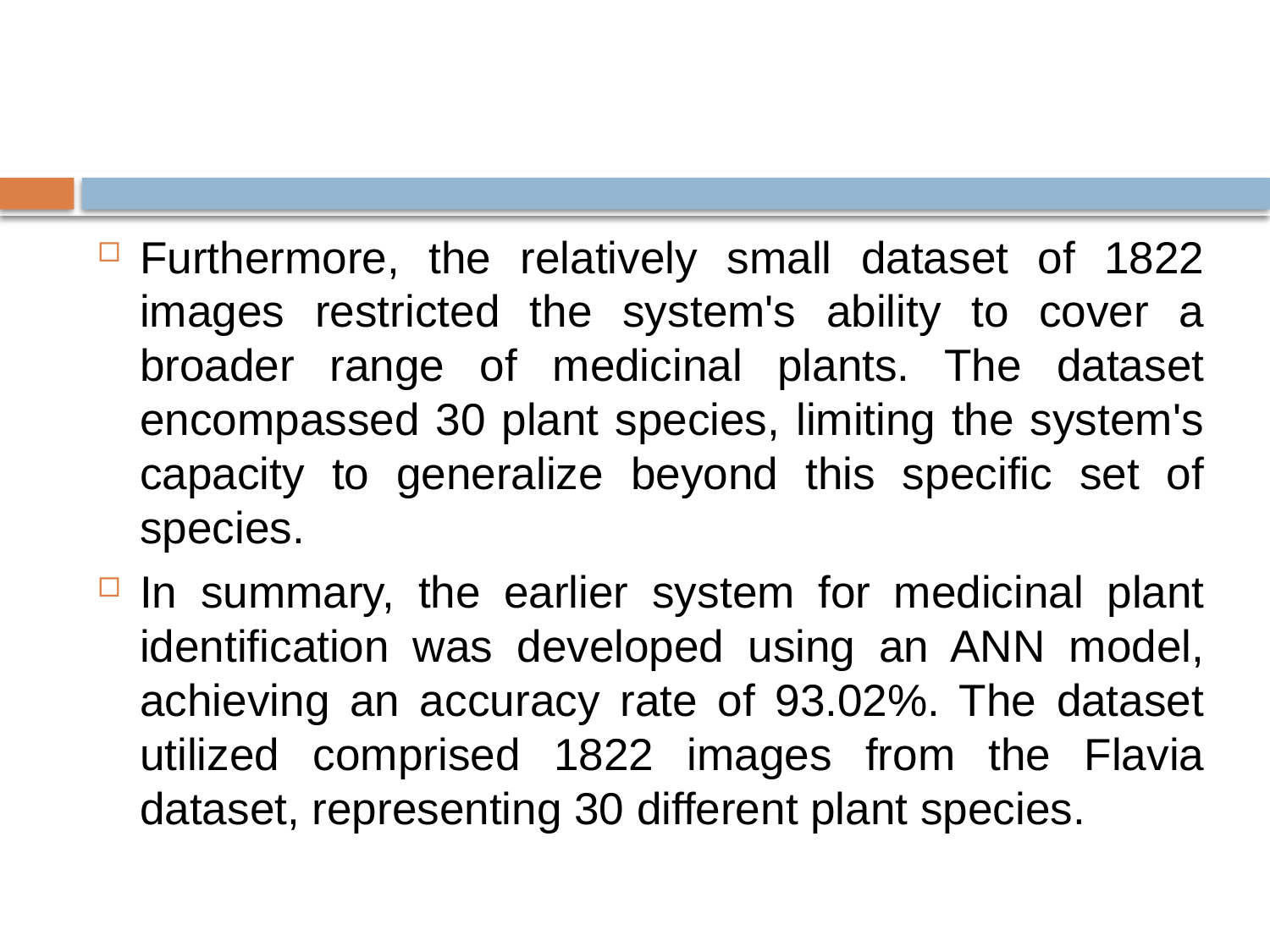

#
Furthermore, the relatively small dataset of 1822 images restricted the system's ability to cover a broader range of medicinal plants. The dataset encompassed 30 plant species, limiting the system's capacity to generalize beyond this specific set of species.
In summary, the earlier system for medicinal plant identification was developed using an ANN model, achieving an accuracy rate of 93.02%. The dataset utilized comprised 1822 images from the Flavia dataset, representing 30 different plant species.